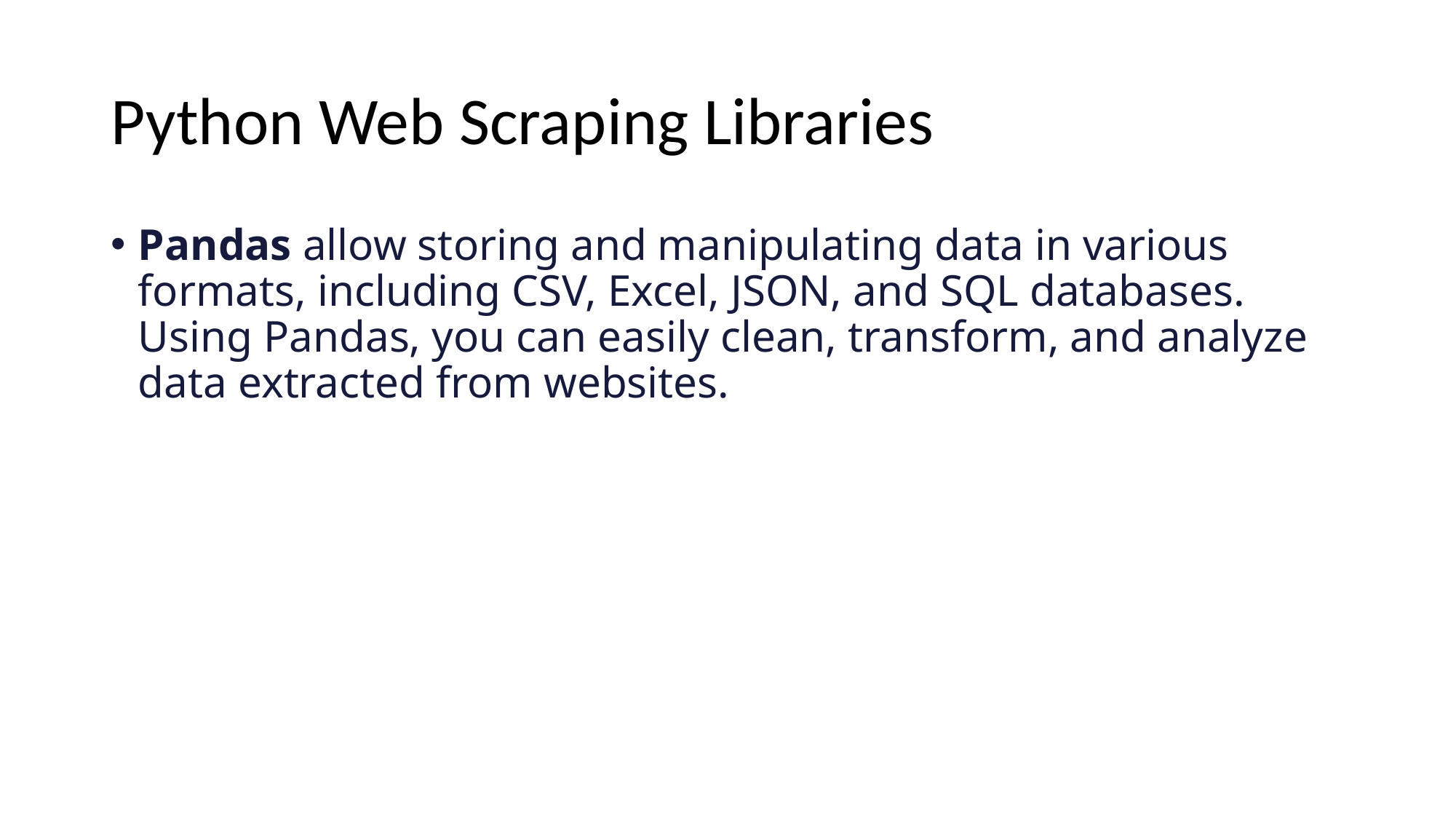

# Python Web Scraping Libraries
Pandas allow storing and manipulating data in various formats, including CSV, Excel, JSON, and SQL databases. Using Pandas, you can easily clean, transform, and analyze data extracted from websites.